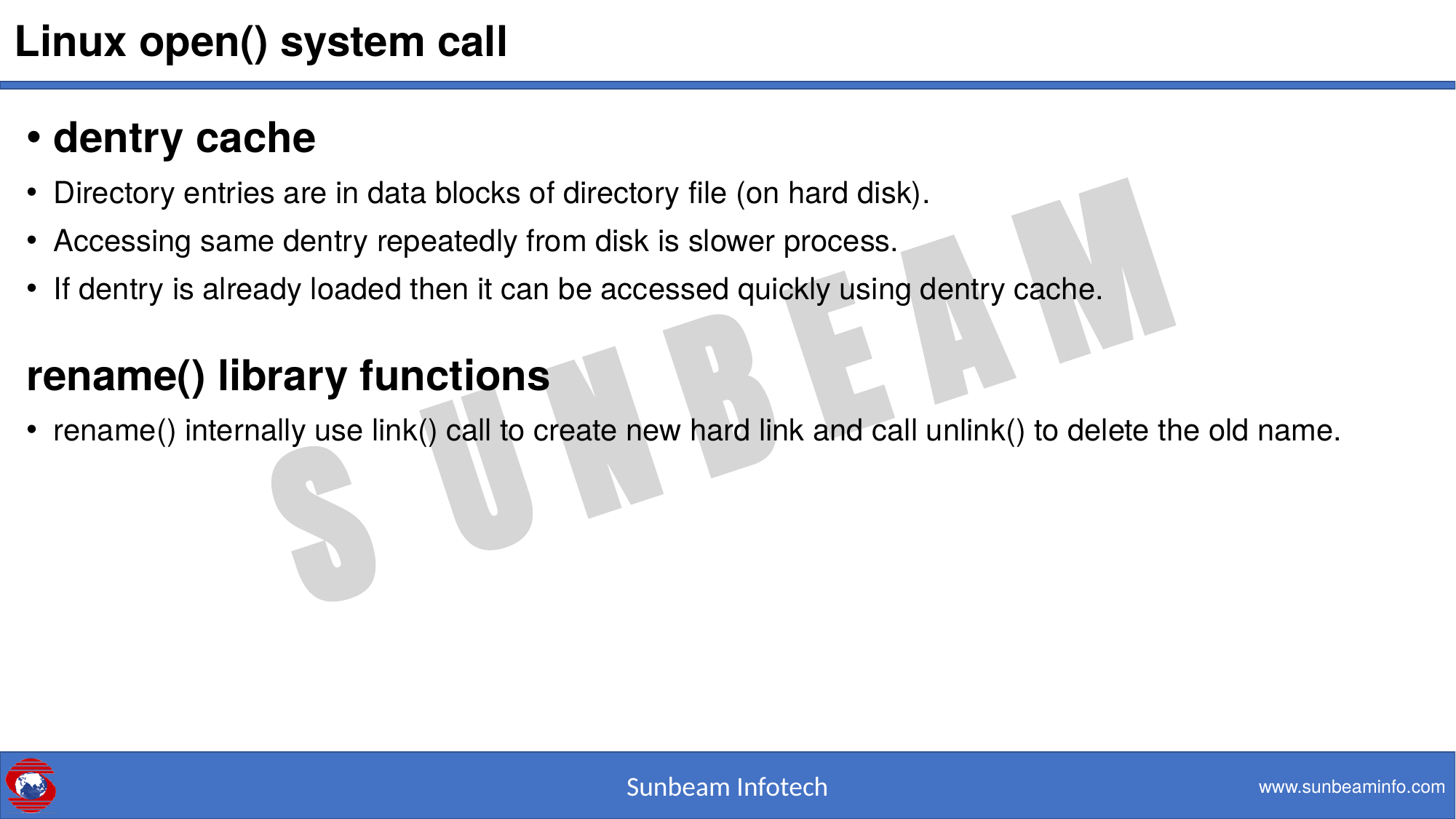

# Linux open() system call
dentry cache
Directory entries are in data blocks of directory file (on hard disk).
Accessing same dentry repeatedly from disk is slower process.
If dentry is already loaded then it can be accessed quickly using dentry cache.
rename() library functions
rename() internally use link() call to create new hard link and call unlink() to delete the old name.